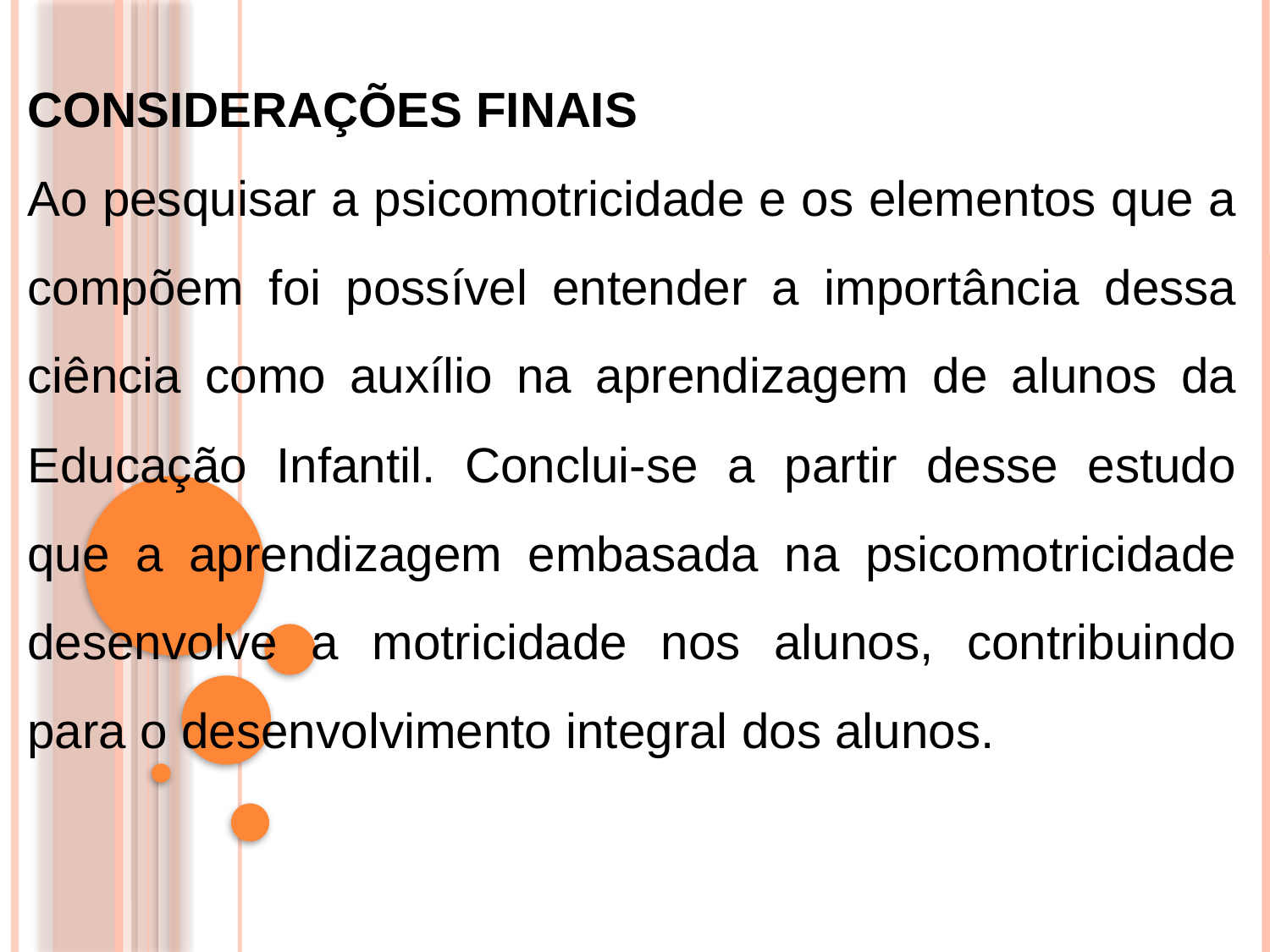

CONSIDERAÇÕES FINAIS
Ao pesquisar a psicomotricidade e os elementos que a compõem foi possível entender a importância dessa ciência como auxílio na aprendizagem de alunos da Educação Infantil. Conclui-se a partir desse estudo que a aprendizagem embasada na psicomotricidade desenvolve a motricidade nos alunos, contribuindo para o desenvolvimento integral dos alunos.